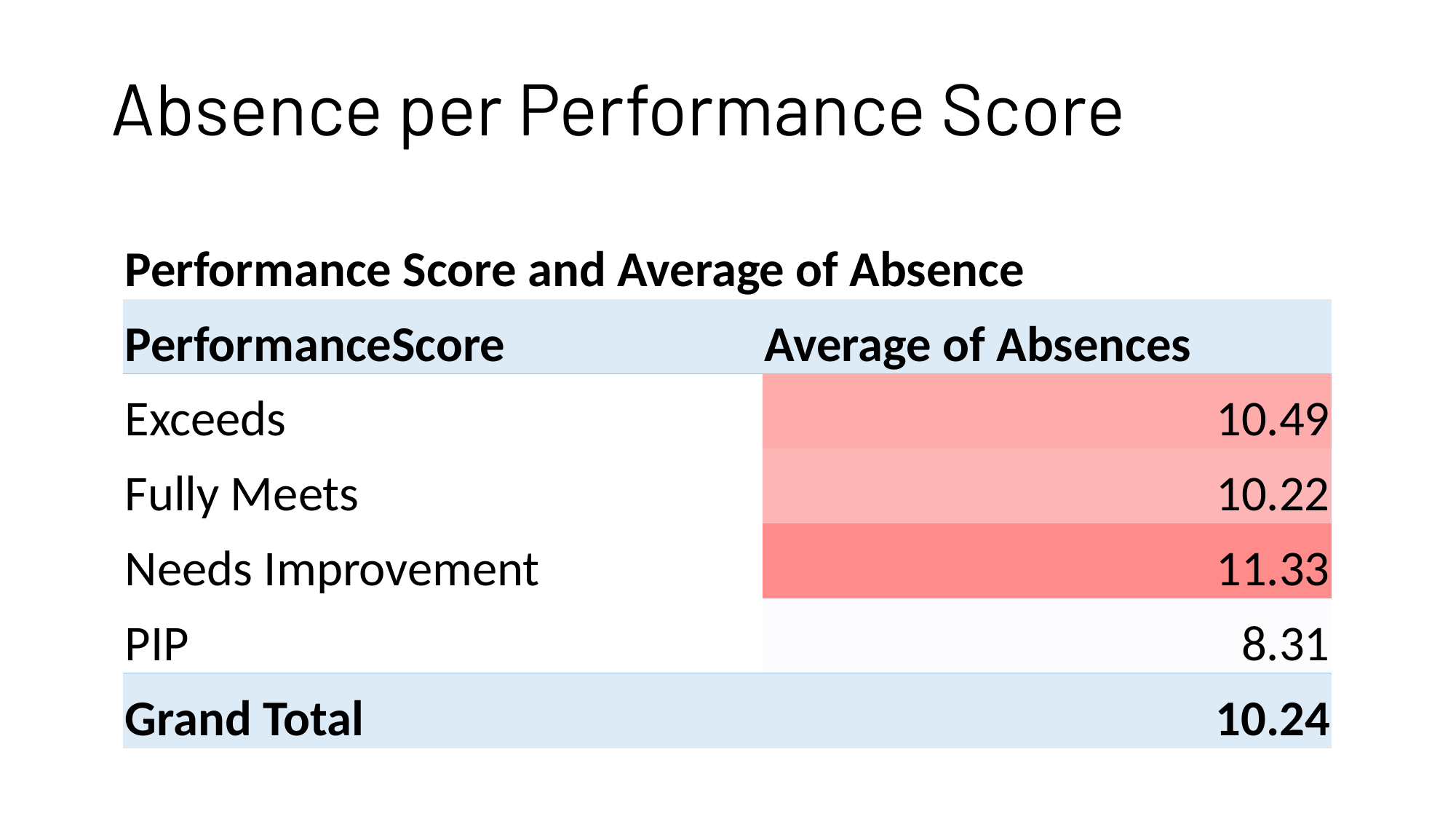

# Absence per Performance Score
| Performance Score and Average of Absence |  |
| --- | --- |
| PerformanceScore | Average of Absences |
| Exceeds | 10.49 |
| Fully Meets | 10.22 |
| Needs Improvement | 11.33 |
| PIP | 8.31 |
| Grand Total | 10.24 |